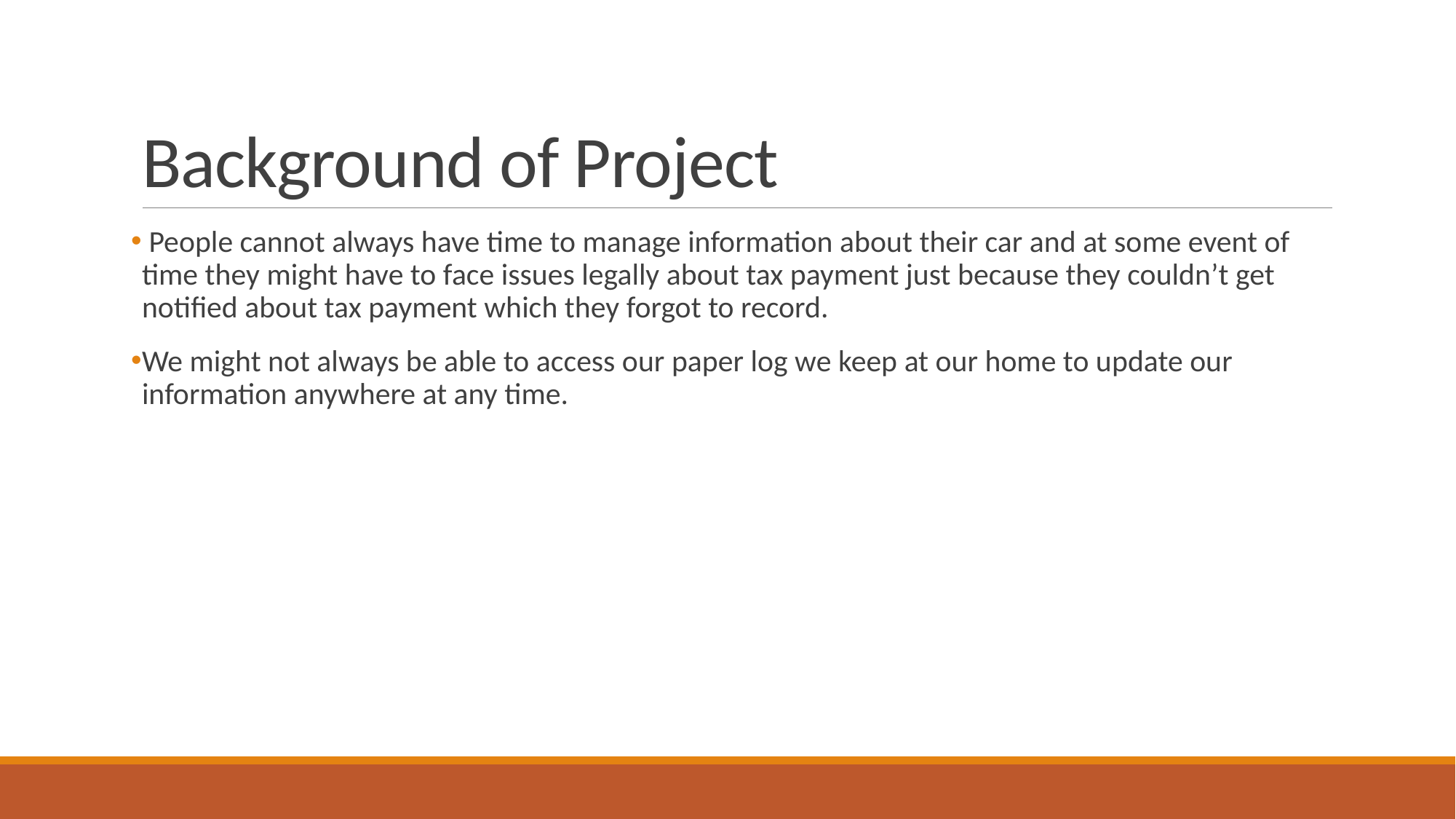

# Background of Project
 People cannot always have time to manage information about their car and at some event of time they might have to face issues legally about tax payment just because they couldn’t get notified about tax payment which they forgot to record.
We might not always be able to access our paper log we keep at our home to update our information anywhere at any time.